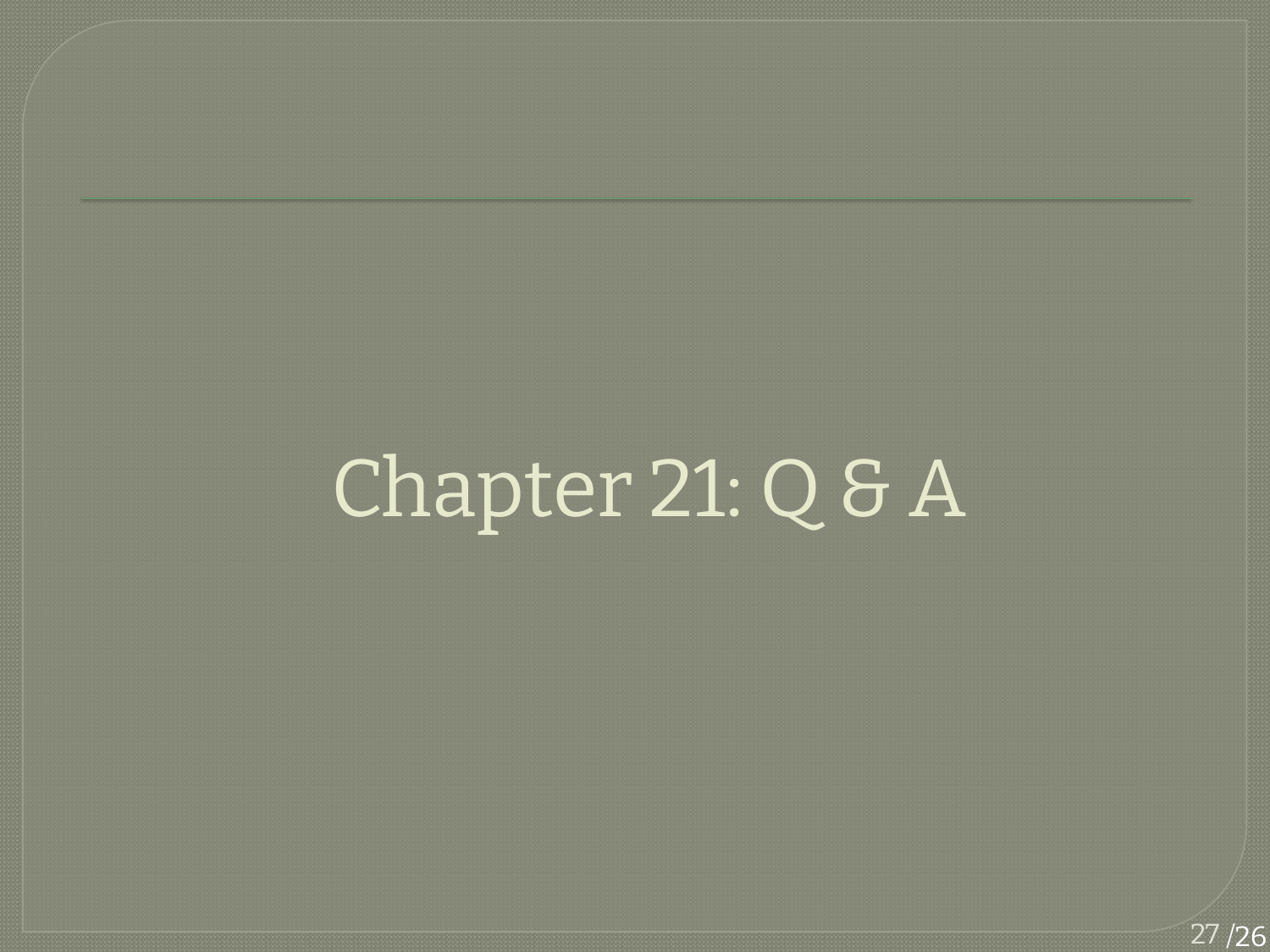

# Chapter 21: Q & A
27